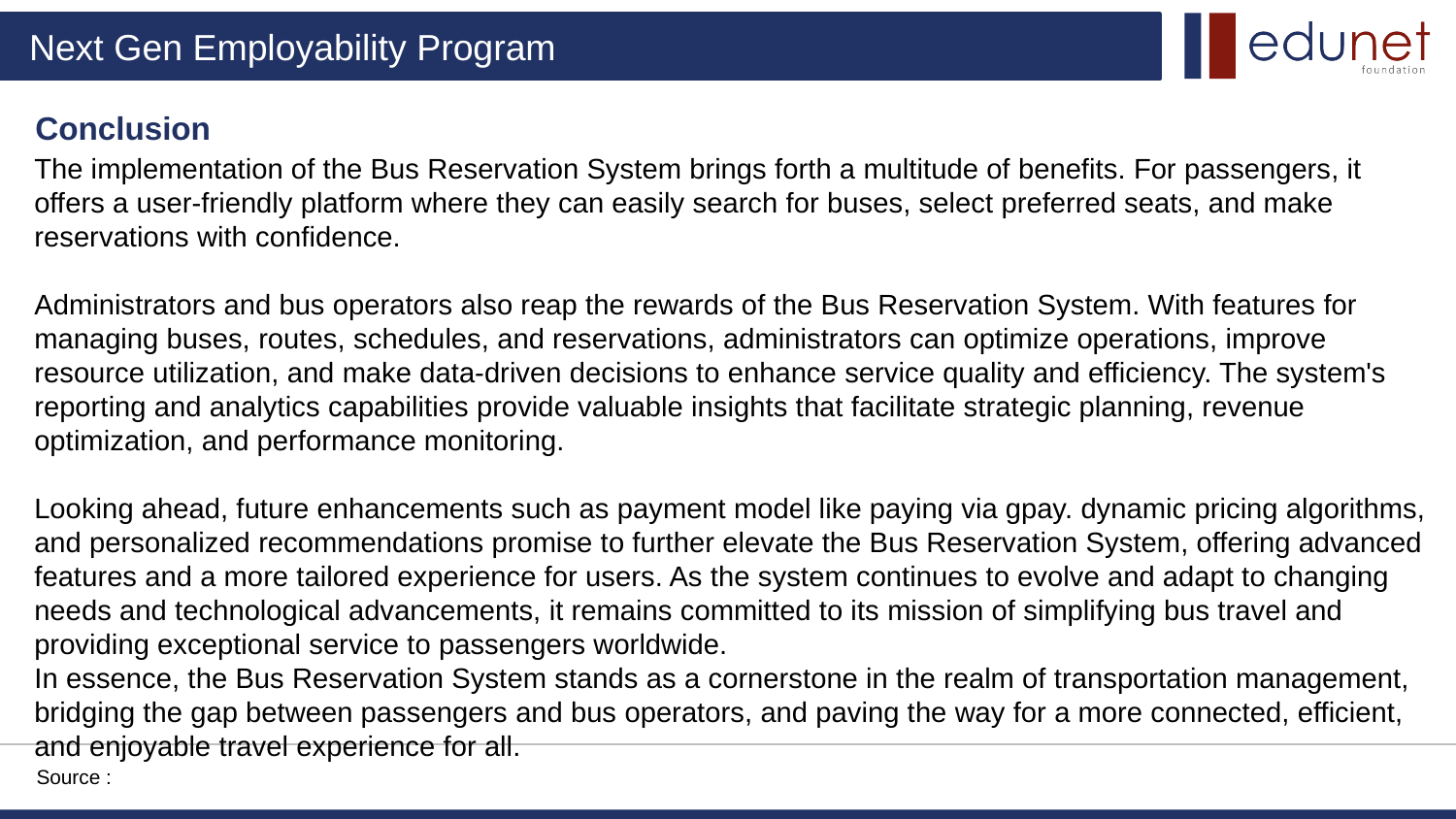

Conclusion
The implementation of the Bus Reservation System brings forth a multitude of benefits. For passengers, it offers a user-friendly platform where they can easily search for buses, select preferred seats, and make reservations with confidence.

Administrators and bus operators also reap the rewards of the Bus Reservation System. With features for managing buses, routes, schedules, and reservations, administrators can optimize operations, improve resource utilization, and make data-driven decisions to enhance service quality and efficiency. The system's reporting and analytics capabilities provide valuable insights that facilitate strategic planning, revenue optimization, and performance monitoring.

Looking ahead, future enhancements such as payment model like paying via gpay. dynamic pricing algorithms, and personalized recommendations promise to further elevate the Bus Reservation System, offering advanced features and a more tailored experience for users. As the system continues to evolve and adapt to changing needs and technological advancements, it remains committed to its mission of simplifying bus travel and providing exceptional service to passengers worldwide.
In essence, the Bus Reservation System stands as a cornerstone in the realm of transportation management, bridging the gap between passengers and bus operators, and paving the way for a more connected, efficient, and enjoyable travel experience for all.

Source :